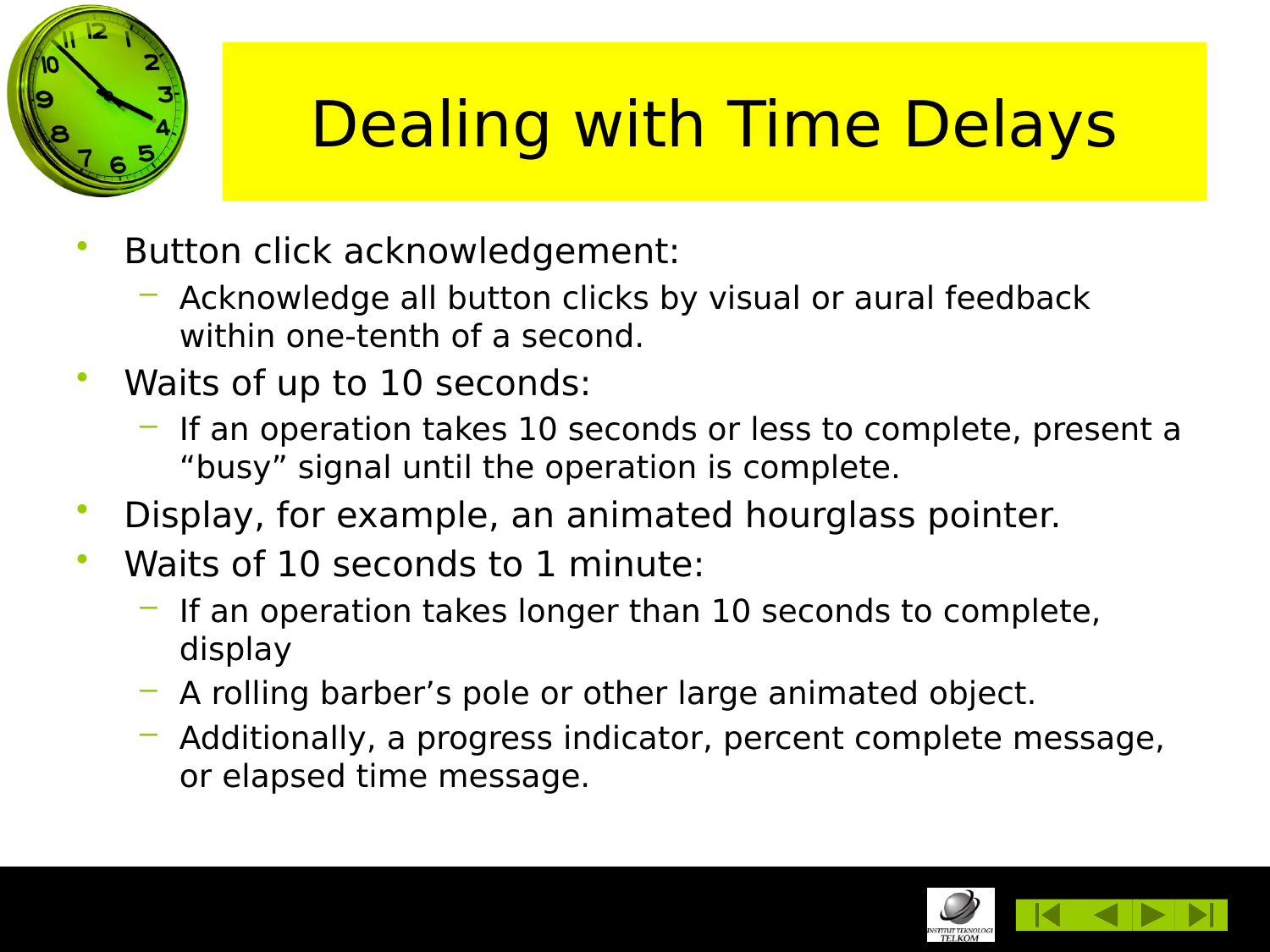

# Dealing with Time Delays
Button click acknowledgement:
Acknowledge all button clicks by visual or aural feedback within one-tenth of a second.
Waits of up to 10 seconds:
If an operation takes 10 seconds or less to complete, present a “busy” signal until the operation is complete.
Display, for example, an animated hourglass pointer.
Waits of 10 seconds to 1 minute:
If an operation takes longer than 10 seconds to complete, display
A rolling barber’s pole or other large animated object.
Additionally, a progress indicator, percent complete message, or elapsed time message.